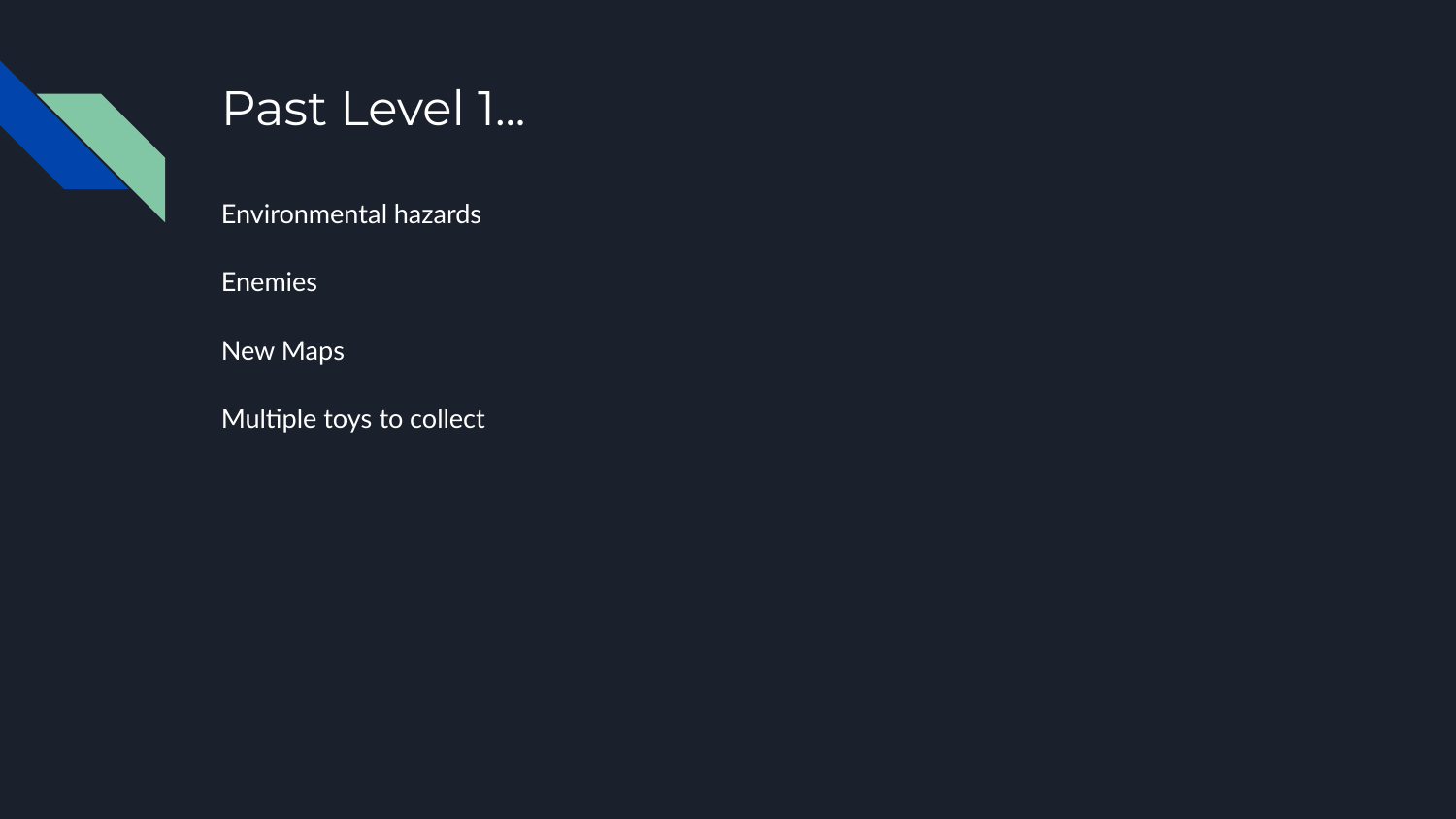

# Past Level 1...
Environmental hazards
Enemies
New Maps
Multiple toys to collect